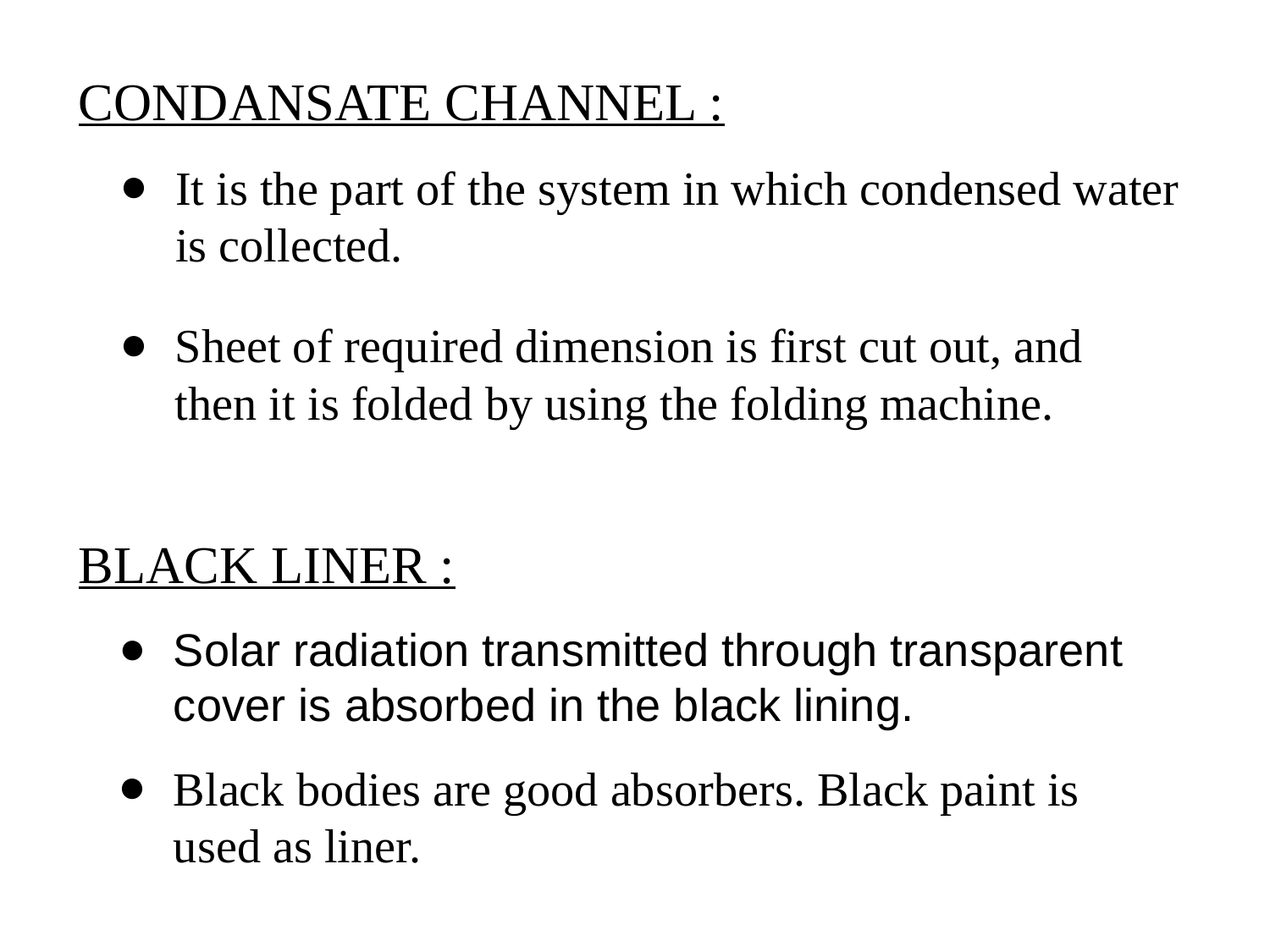

CONDANSATE CHANNEL :
It is the part of the system in which condensed water is collected.
Sheet of required dimension is first cut out, and then it is folded by using the folding machine.
BLACK LINER :
Solar radiation transmitted through transparent
     cover is absorbed in the black lining.
Black bodies are good absorbers. Black paint is used as liner.